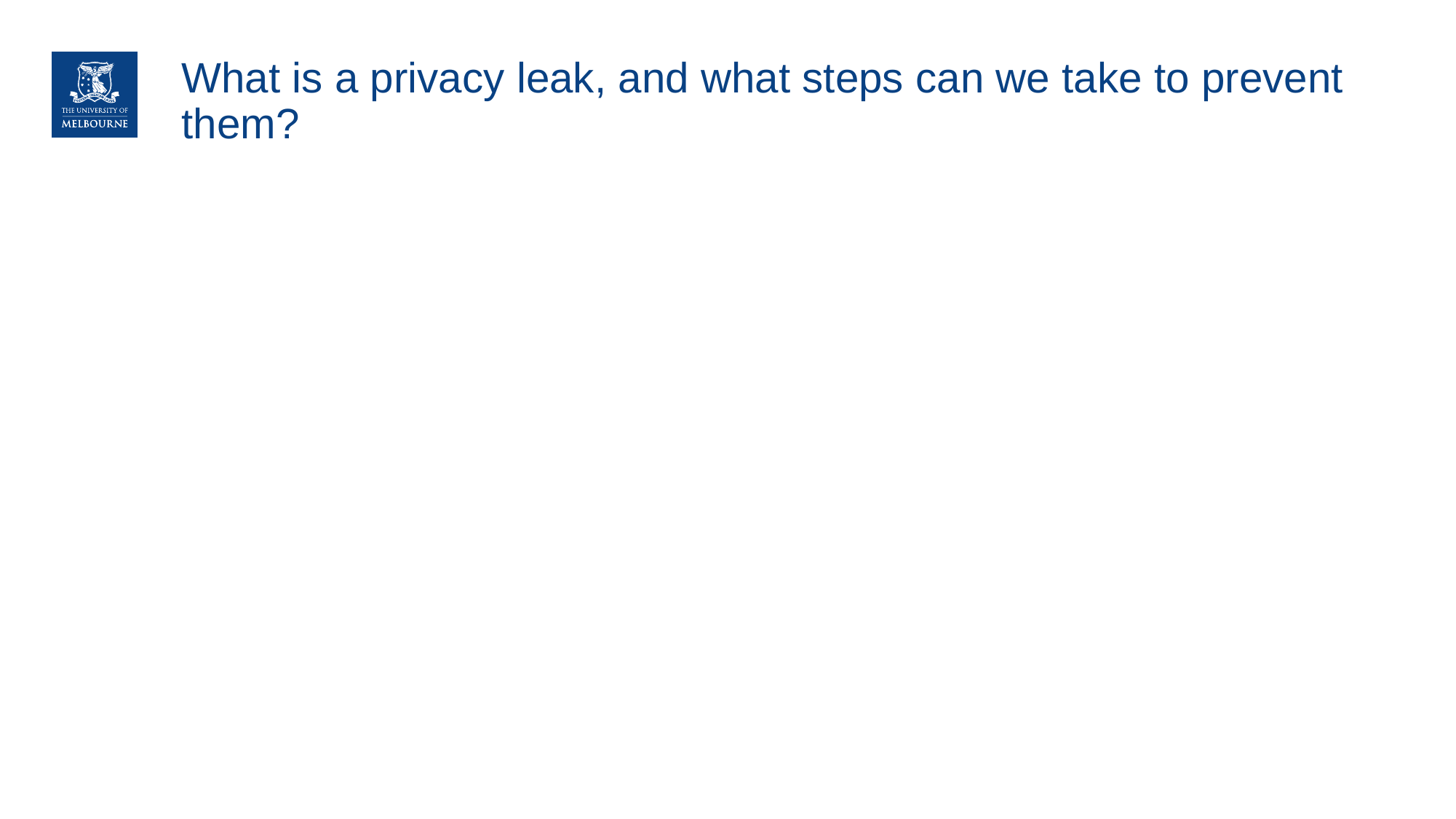

# What is a privacy leak, and what steps can we take to prevent them?